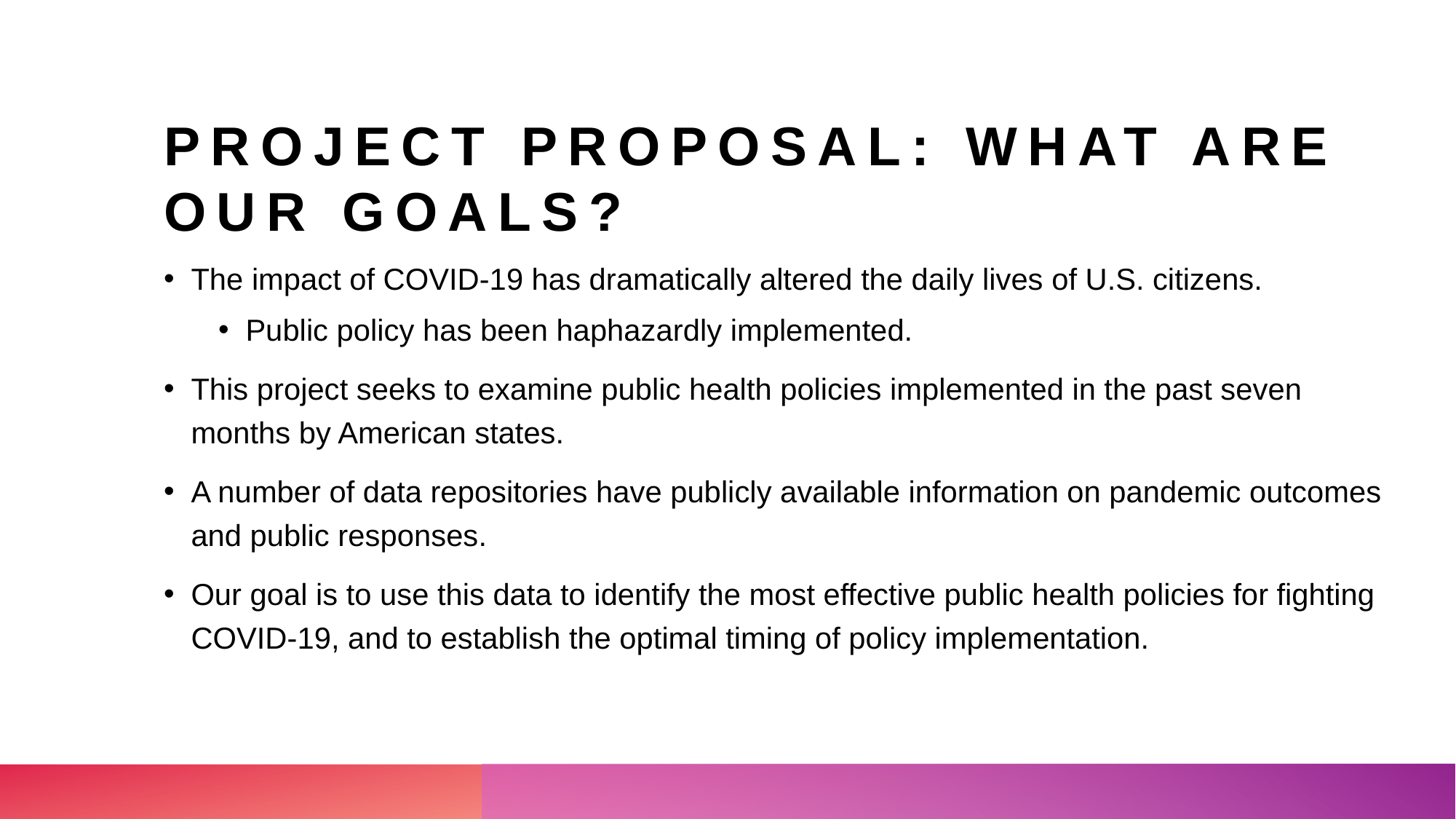

# Project Proposal: What are our goals?
The impact of COVID-19 has dramatically altered the daily lives of U.S. citizens.
Public policy has been haphazardly implemented.
This project seeks to examine public health policies implemented in the past seven months by American states.
A number of data repositories have publicly available information on pandemic outcomes and public responses.
Our goal is to use this data to identify the most effective public health policies for fighting COVID-19, and to establish the optimal timing of policy implementation.